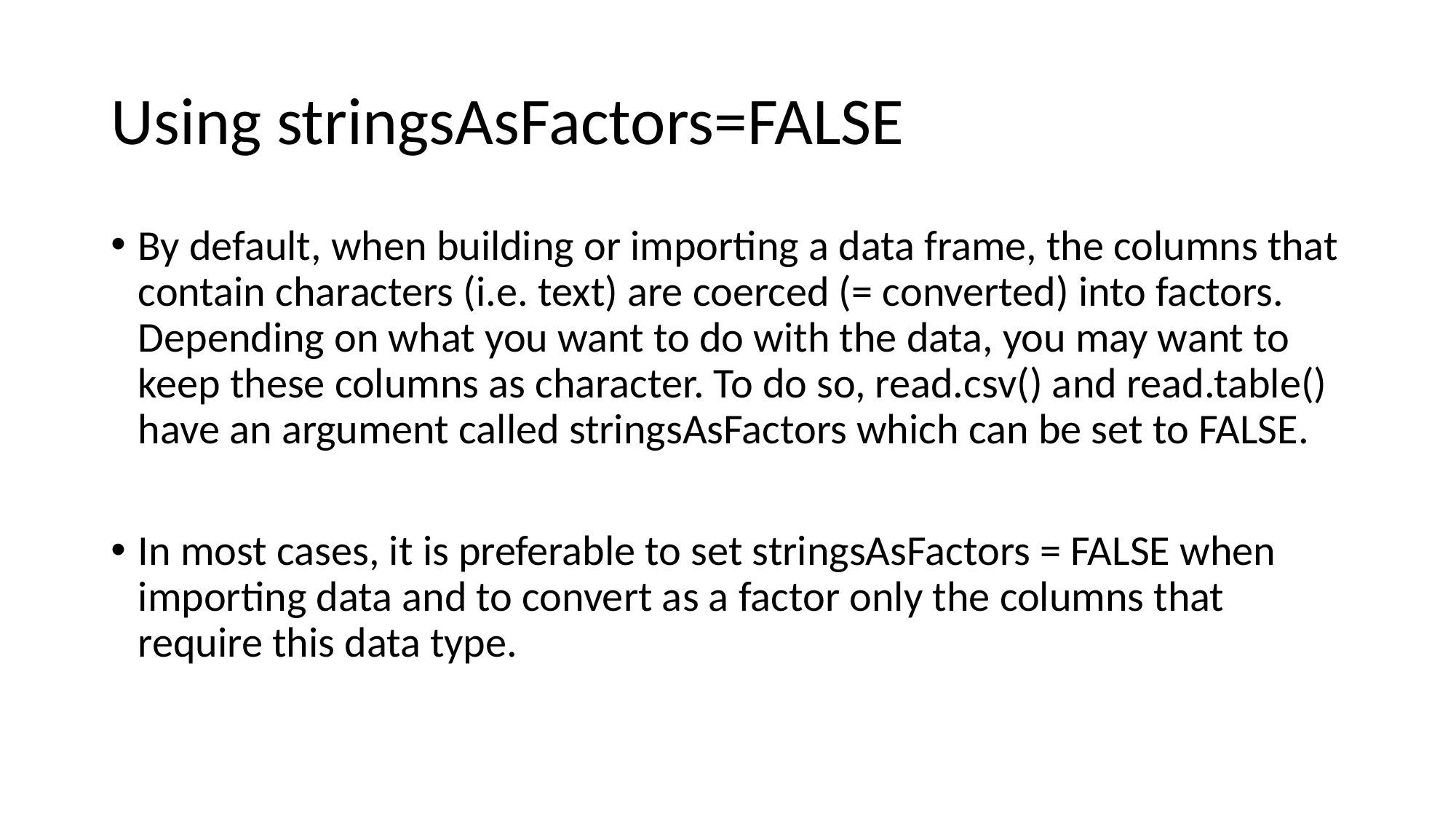

# Using stringsAsFactors=FALSE
By default, when building or importing a data frame, the columns that contain characters (i.e. text) are coerced (= converted) into factors. Depending on what you want to do with the data, you may want to keep these columns as character. To do so, read.csv() and read.table() have an argument called stringsAsFactors which can be set to FALSE.

In most cases, it is preferable to set stringsAsFactors = FALSE when importing data and to convert as a factor only the columns that require this data type.